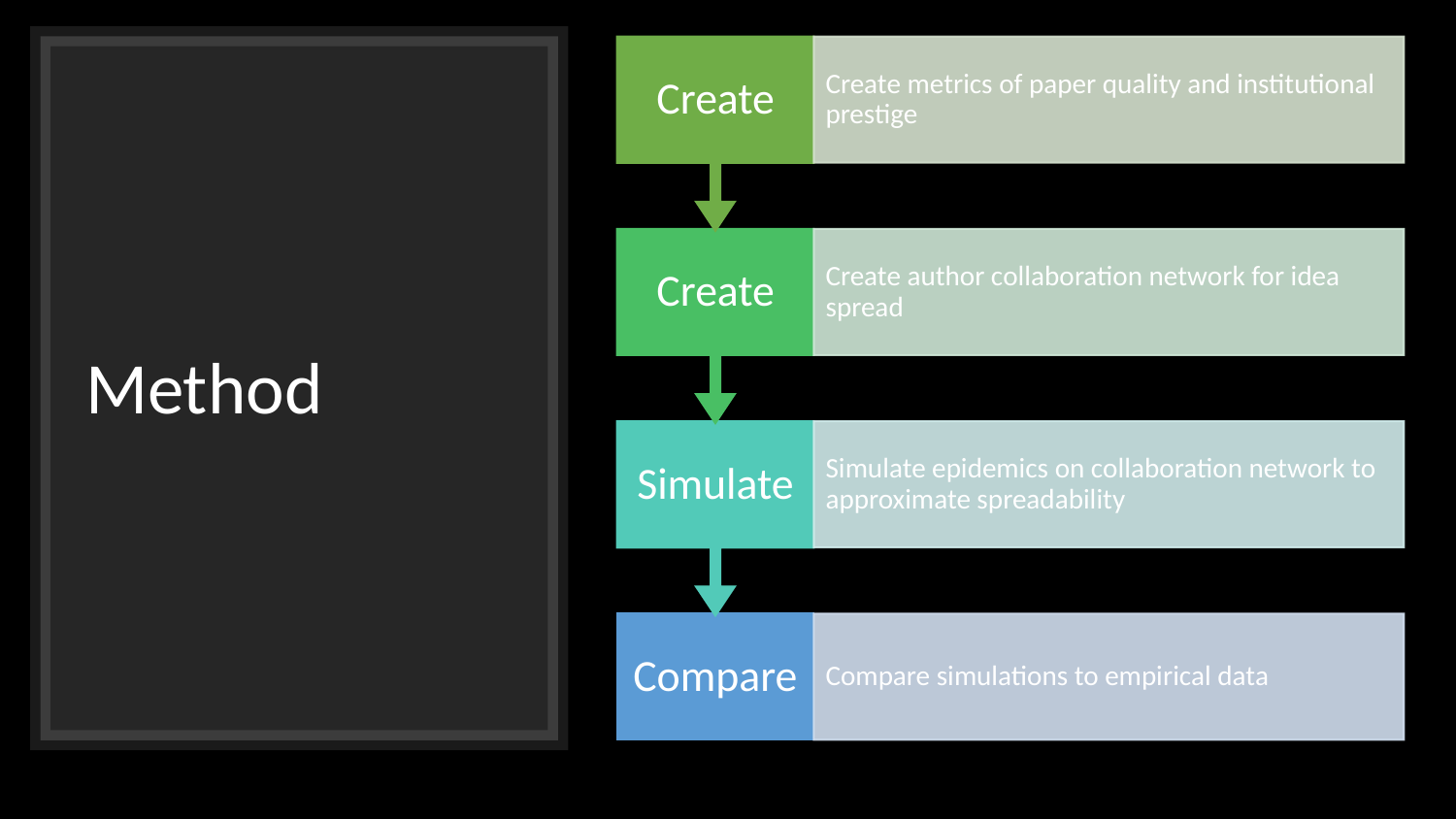

Compare
Compare simulations to empirical data
Simulate
Simulate epidemics on collaboration network to approximate spreadability
Create
Create author collaboration network for idea spread
Create
Create metrics of paper quality and institutional prestige
# Method